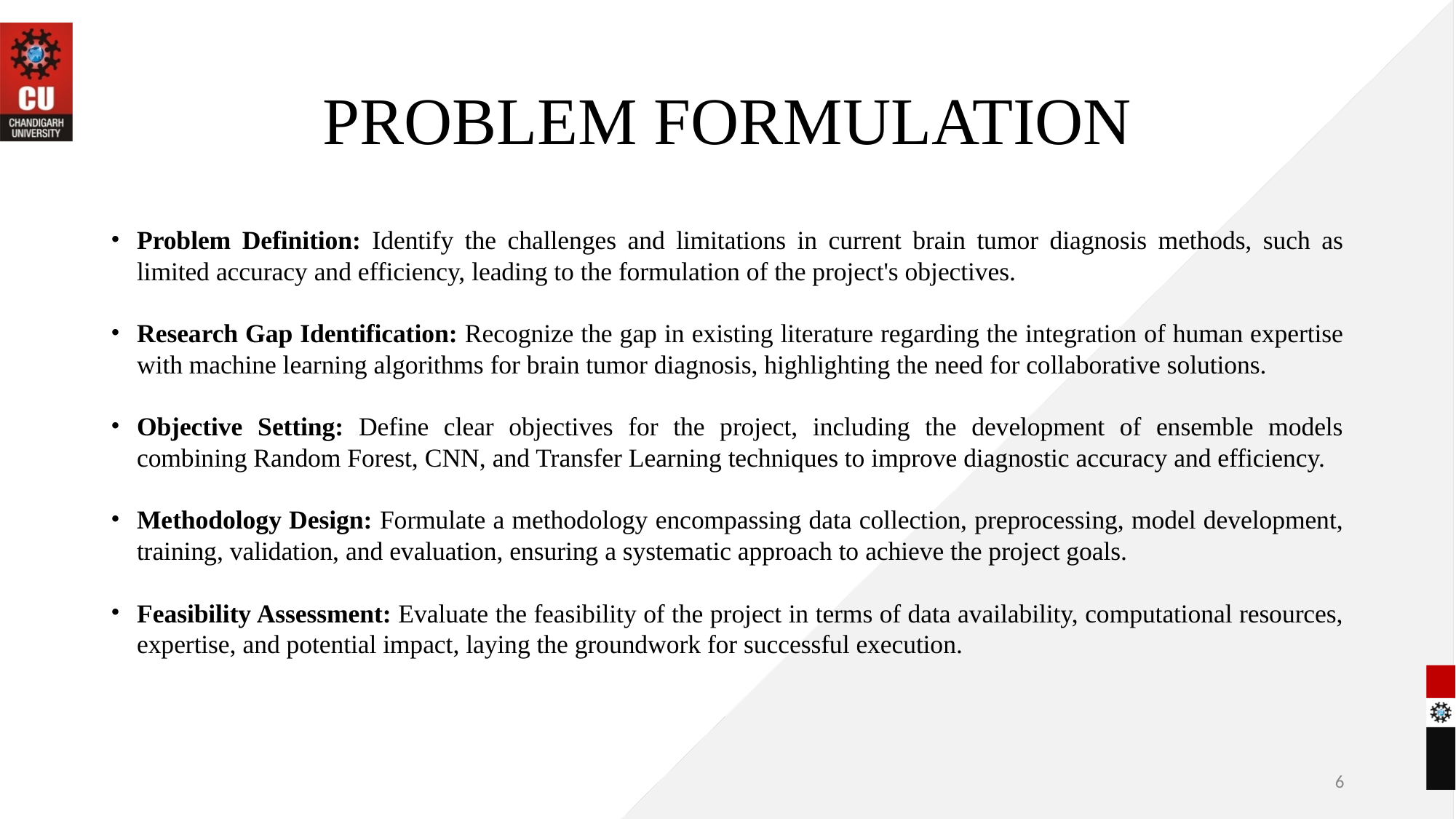

# PROBLEM FORMULATION
Problem Definition: Identify the challenges and limitations in current brain tumor diagnosis methods, such as limited accuracy and efficiency, leading to the formulation of the project's objectives.

Research Gap Identification: Recognize the gap in existing literature regarding the integration of human expertise with machine learning algorithms for brain tumor diagnosis, highlighting the need for collaborative solutions.

Objective Setting: Define clear objectives for the project, including the development of ensemble models combining Random Forest, CNN, and Transfer Learning techniques to improve diagnostic accuracy and efficiency.

Methodology Design: Formulate a methodology encompassing data collection, preprocessing, model development, training, validation, and evaluation, ensuring a systematic approach to achieve the project goals.

Feasibility Assessment: Evaluate the feasibility of the project in terms of data availability, computational resources, expertise, and potential impact, laying the groundwork for successful execution.
6